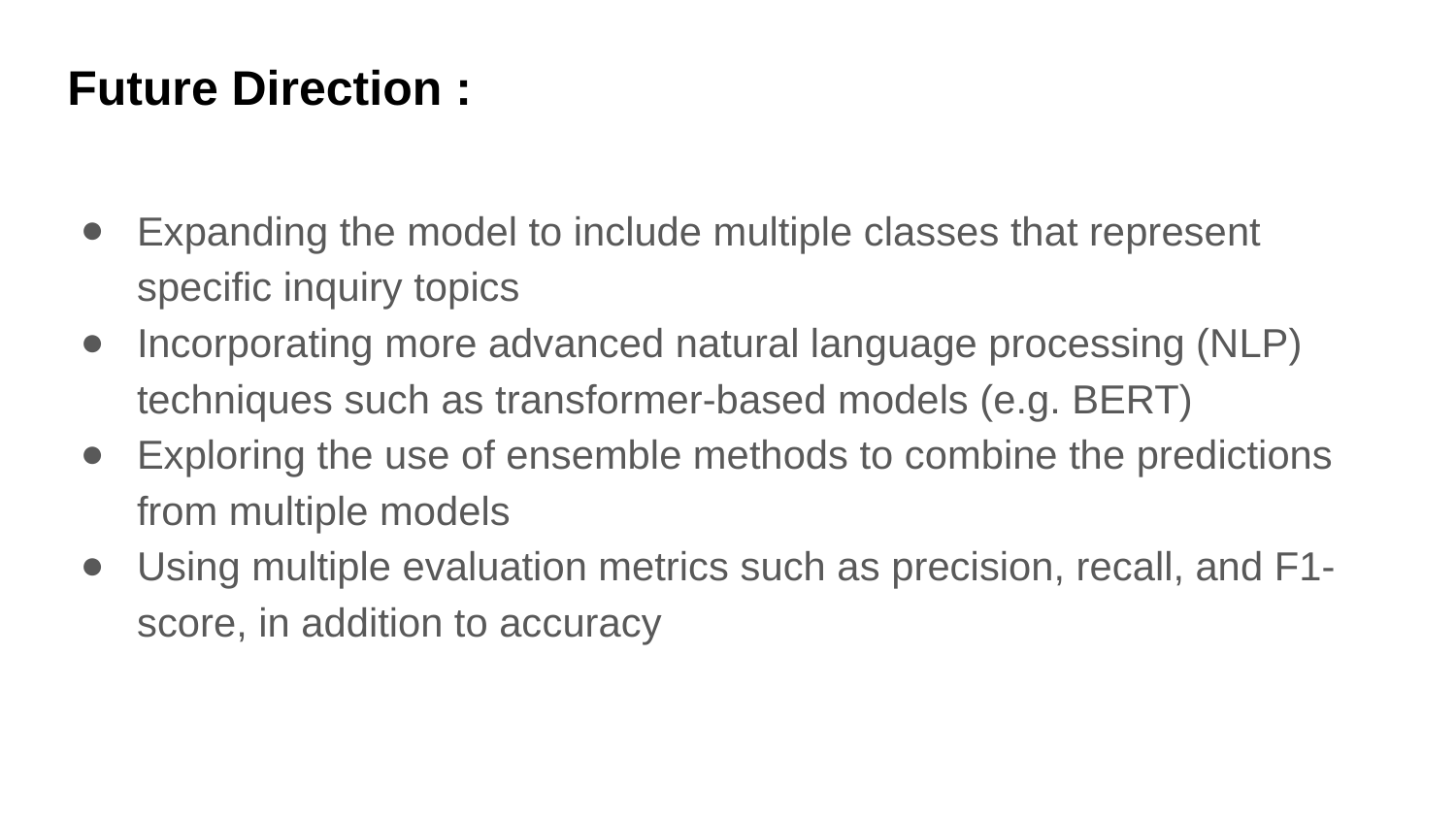

Future Direction :
Expanding the model to include multiple classes that represent specific inquiry topics
Incorporating more advanced natural language processing (NLP) techniques such as transformer-based models (e.g. BERT)
Exploring the use of ensemble methods to combine the predictions from multiple models
Using multiple evaluation metrics such as precision, recall, and F1-score, in addition to accuracy